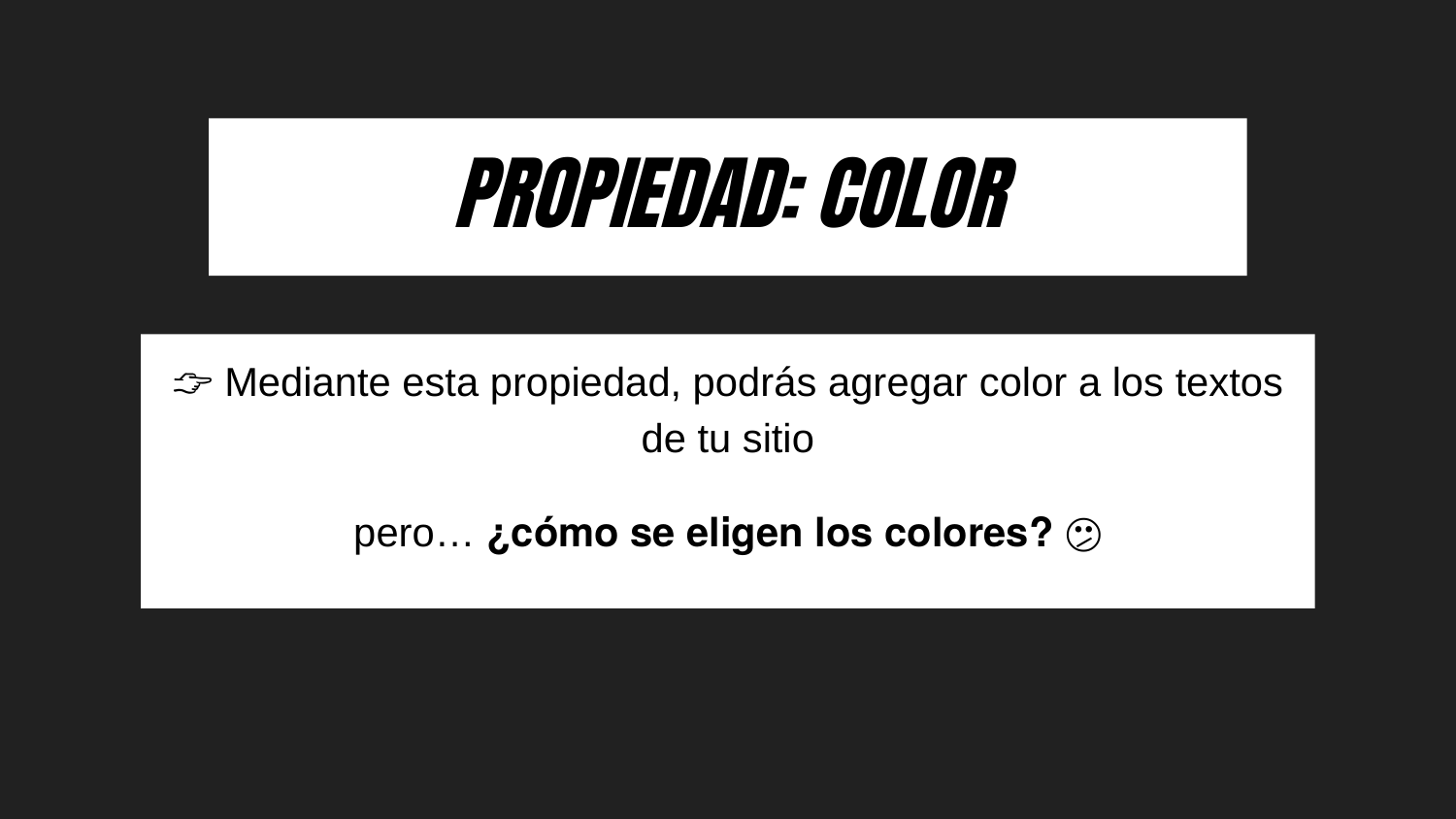

PROPIEDAD: COLOR
👉 Mediante esta propiedad, podrás agregar color a los textos de tu sitio
pero… ¿cómo se eligen los colores? 😕